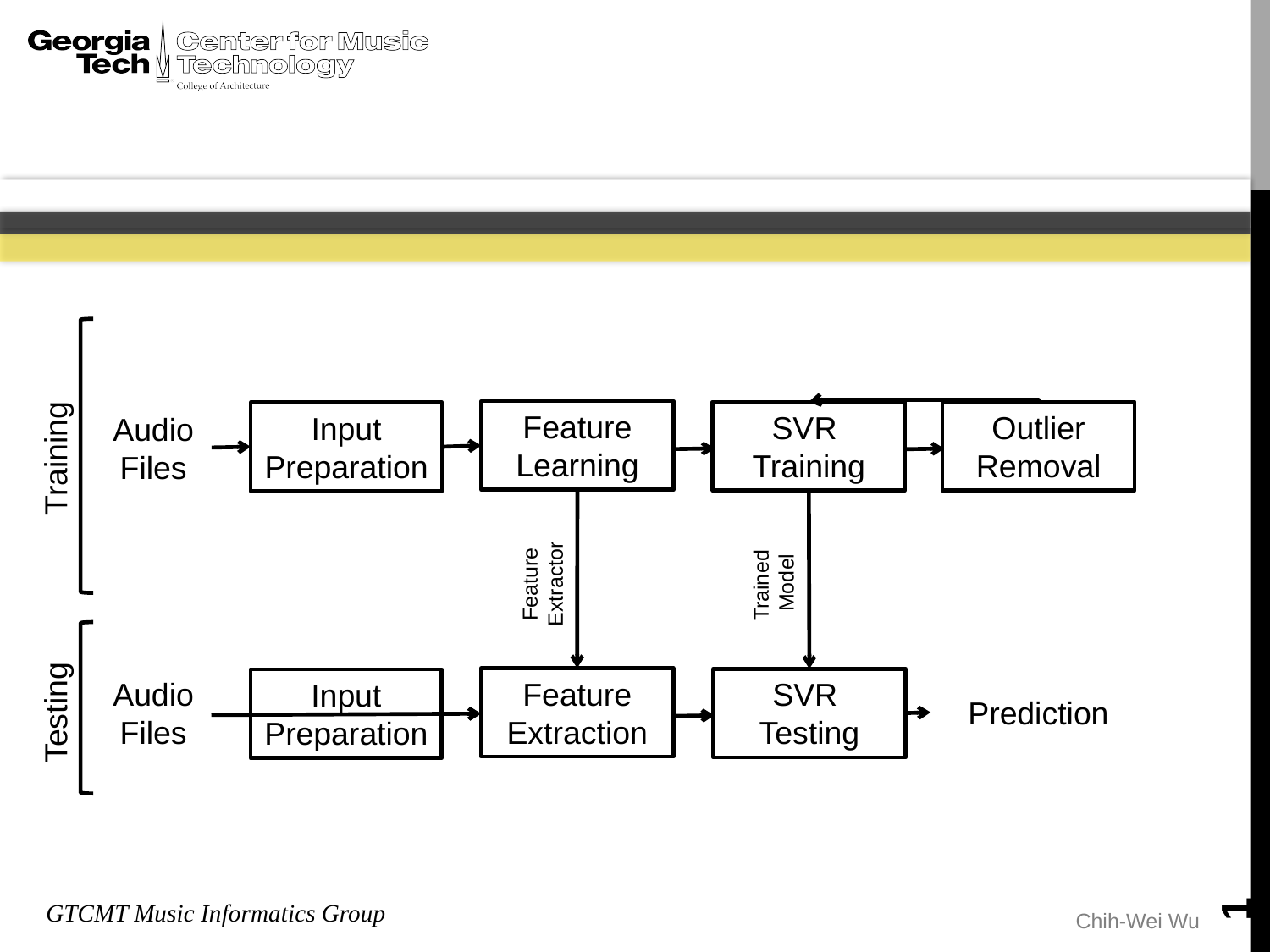

#

Feature Learning
SVR
Training
Outlier
Removal
Input Preparation
Audio
Files
Training
Feature Extractor
Trained
 Model

Feature Extraction
Audio
Files
SVR
Testing
Input Preparation
Testing
Prediction
1